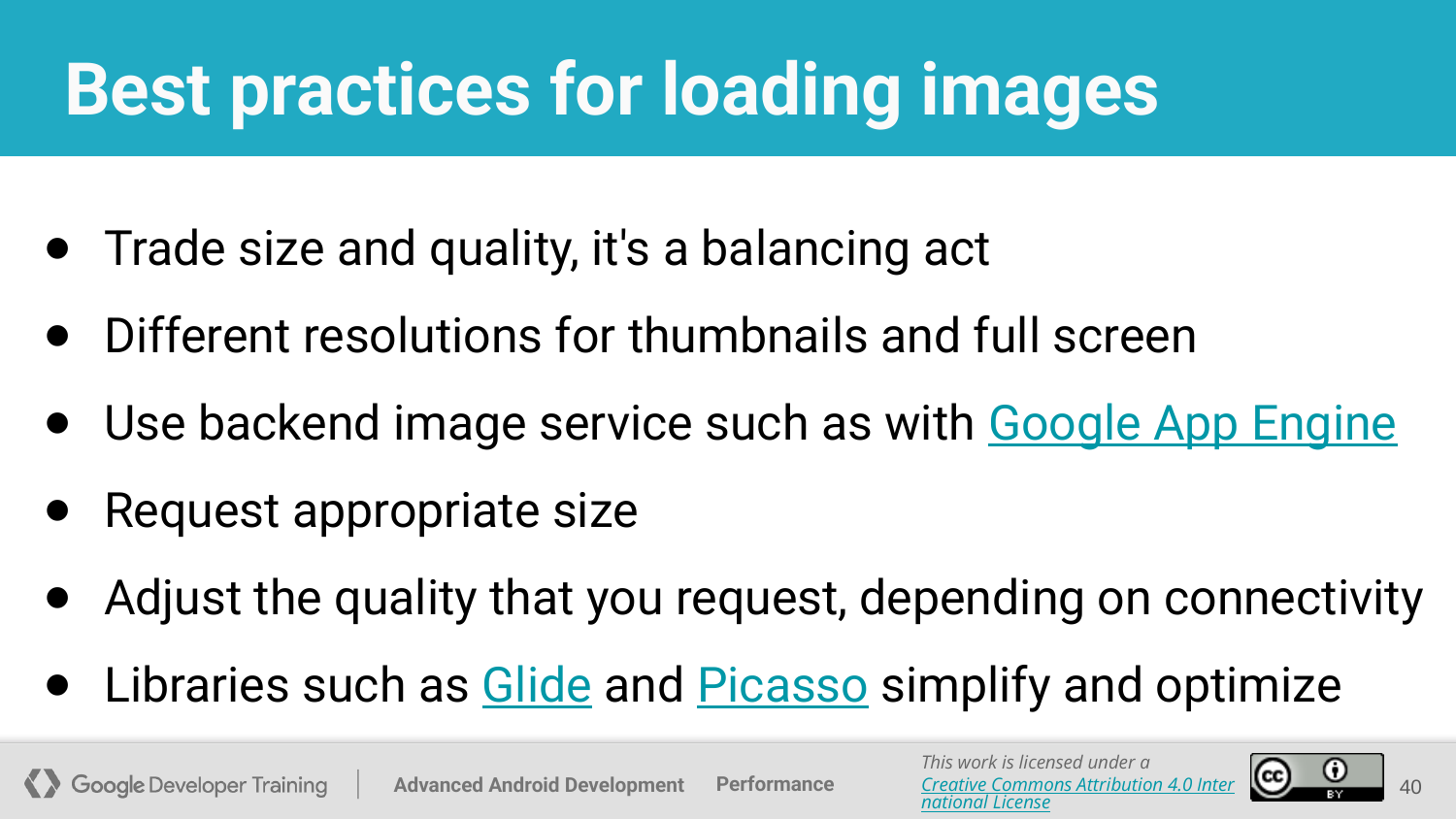

# Best practices for loading images

Trade size and quality, it's a balancing act
Different resolutions for thumbnails and full screen
Use backend image service such as with Google App Engine
Request appropriate size
Adjust the quality that you request, depending on connectivity
Libraries such as Glide and Picasso simplify and optimize
40